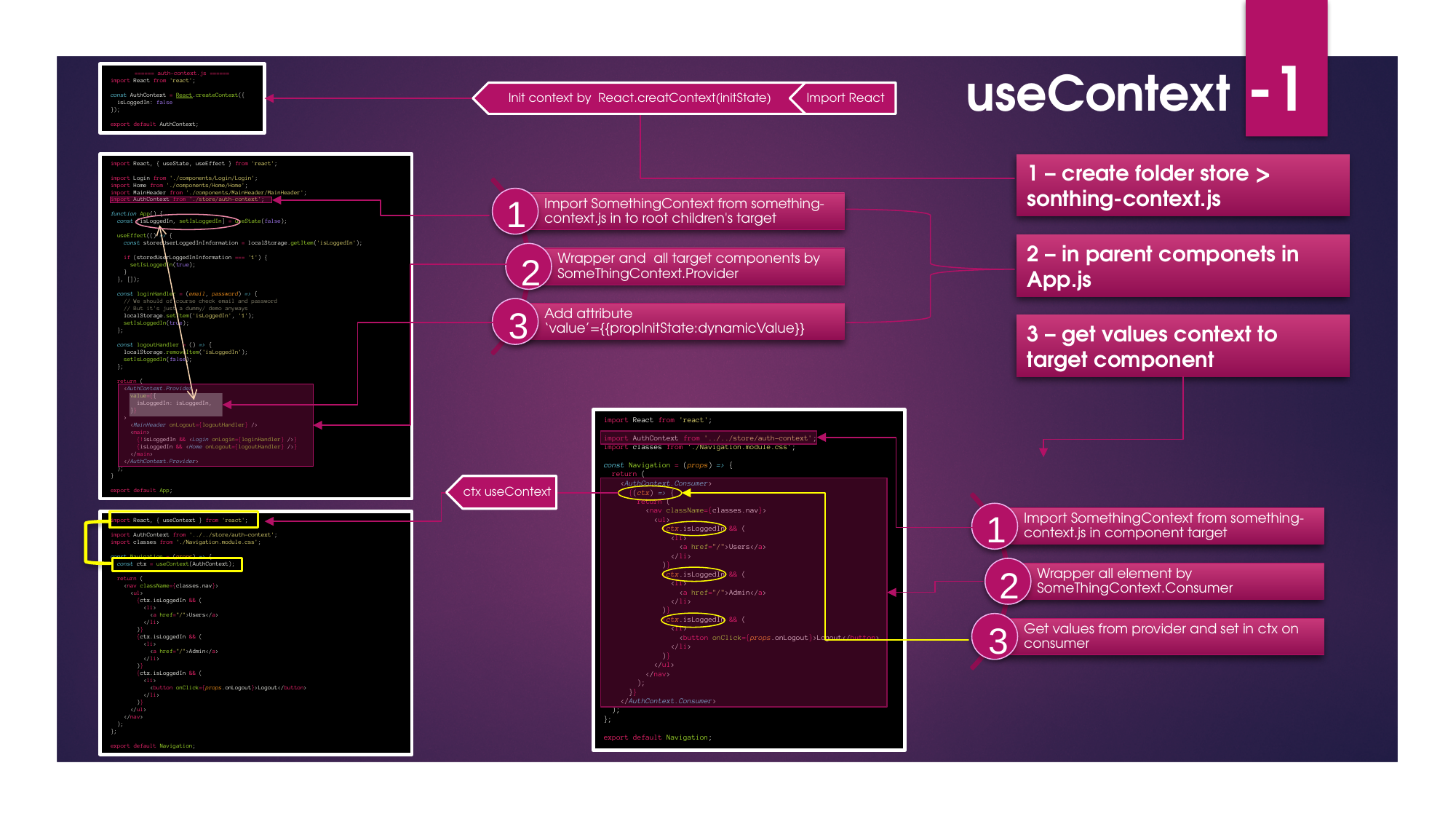

useContext -1
====== auth-context.js ======
import React from 'react';
const AuthContext = React.createContext({
  isLoggedIn: false
});
export default AuthContext;
Import React
Init context by  React.creatContext(initState)
import React, { useState, useEffect } from 'react';
import Login from './components/Login/Login';
import Home from './components/Home/Home';
import MainHeader from './components/MainHeader/MainHeader';
import AuthContext from './store/auth-context';
function App() {
  const [isLoggedIn, setIsLoggedIn] = useState(false);
  useEffect(() => {
    const storedUserLoggedInInformation = localStorage.getItem('isLoggedIn');
    if (storedUserLoggedInInformation === '1') {
      setIsLoggedIn(true);
    }
  }, []);
  const loginHandler = (email, password) => {
    // We should of course check email and password
    // But it's just a dummy/ demo anyways
    localStorage.setItem('isLoggedIn', '1');
    setIsLoggedIn(true);
  };
  const logoutHandler = () => {
    localStorage.removeItem('isLoggedIn');
    setIsLoggedIn(false);
  };
  return (
    <AuthContext.Provider
      value={{
        isLoggedIn: isLoggedIn,
      }}
    >
      <MainHeader onLogout={logoutHandler} />
      <main>
        {!isLoggedIn && <Login onLogin={loginHandler} />}
        {isLoggedIn && <Home onLogout={logoutHandler} />}
      </main>
    </AuthContext.Provider>
  );
}
export default App;
1 – create folder store > sonthing-context.js
Import SomethingContext from something-context.js in to root children's target
Wrapper and  all target components by SomeThingContext.Provider
Add attribute ‘value’={{propInitState:dynamicValue}}
1

2 – in parent componets in App.js
2
3
3 – get values context to target component

import React from 'react';
import AuthContext from '../../store/auth-context';
import classes from './Navigation.module.css';
const Navigation = (props) => {
  return (
    <AuthContext.Consumer>
      {(ctx) => {
        return (
          <nav className={classes.nav}>
            <ul>
              {ctx.isLoggedIn && (
                <li>
                  <a href="/">Users</a>
                </li>
              )}
              {ctx.isLoggedIn && (
                <li>
                  <a href="/">Admin</a>
                </li>
              )}
              {ctx.isLoggedIn && (
                <li>
                  <button onClick={props.onLogout}>Logout</button>
                </li>
              )}
            </ul>
          </nav>
        );
      }}
    </AuthContext.Consumer>
  );
};
export default Navigation;

ctx useContext

Import SomethingContext from something-context.js in component target
Wrapper all element by SomeThingContext.Consumer
Get values from provider and set in ctx on consumer
1
import React, { useContext } from 'react';
import AuthContext from '../../store/auth-context';
import classes from './Navigation.module.css';
const Navigation = (props) => {
  const ctx = useContext(AuthContext);
  return (
    <nav className={classes.nav}>
      <ul>
        {ctx.isLoggedIn && (
          <li>
            <a href="/">Users</a>
          </li>
        )}
        {ctx.isLoggedIn && (
          <li>
            <a href="/">Admin</a>
          </li>
        )}
        {ctx.isLoggedIn && (
          <li>
            <button onClick={props.onLogout}>Logout</button>
          </li>
        )}
      </ul>
    </nav>
  );
};
export default Navigation;

2

3